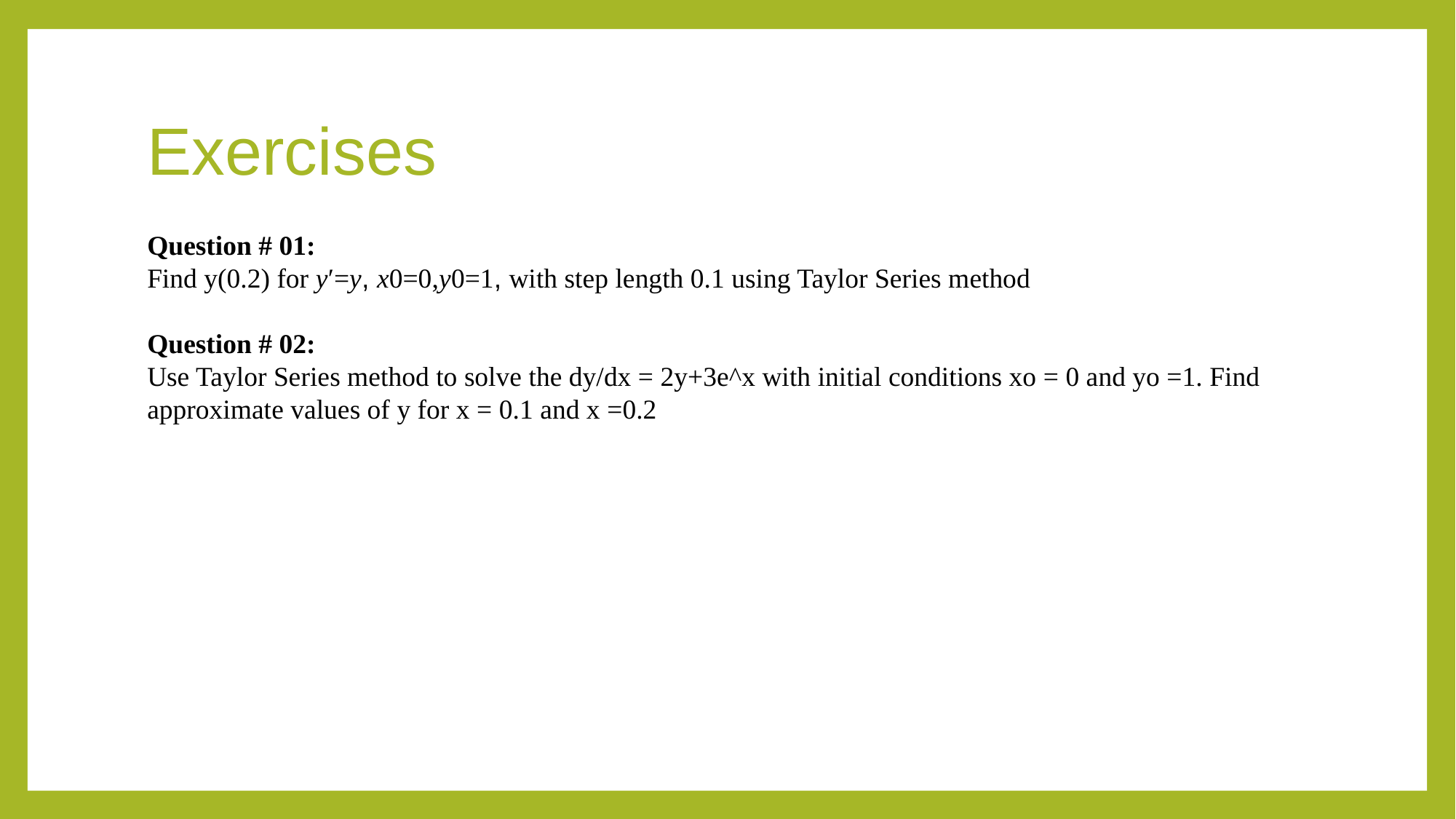

# Exercises

Question # 01:
Find y(0.2) for y′=y, x0=0,y0=1, with step length 0.1 using Taylor Series method

Question # 02:
Use Taylor Series method to solve the dy/dx = 2y+3e^x with initial conditions xo = 0 and yo =1. Find approximate values of y for x = 0.1 and x =0.2